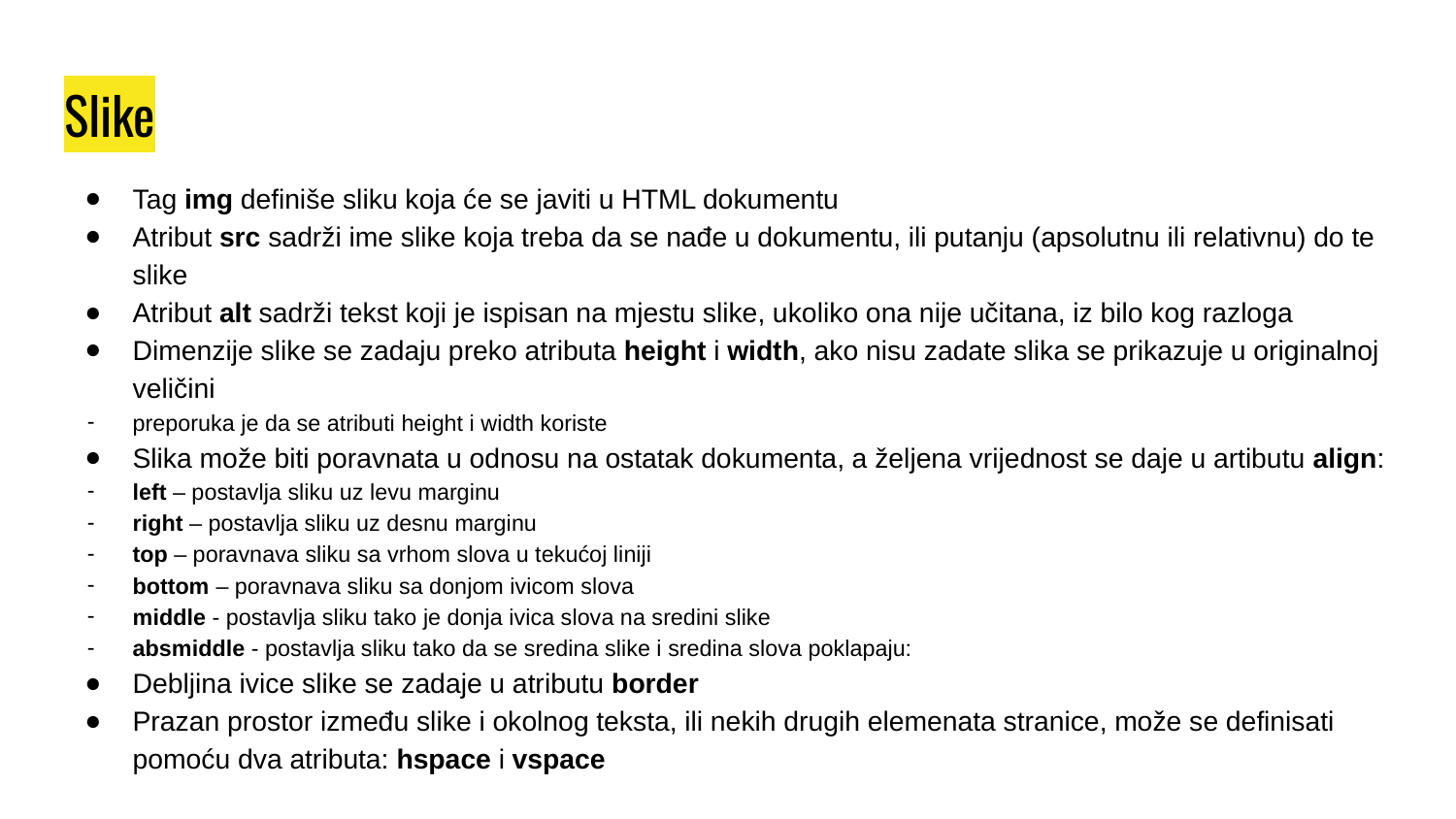

# Slike
Tag img definiše sliku koja će se javiti u HTML dokumentu
Atribut src sadrži ime slike koja treba da se nađe u dokumentu, ili putanju (apsolutnu ili relativnu) do te slike
Atribut alt sadrži tekst koji je ispisan na mjestu slike, ukoliko ona nije učitana, iz bilo kog razloga
Dimenzije slike se zadaju preko atributa height i width, ako nisu zadate slika se prikazuje u originalnoj veličini
preporuka je da se atributi height i width koriste
Slika može biti poravnata u odnosu na ostatak dokumenta, a željena vrijednost se daje u artibutu align:
left – postavlja sliku uz levu marginu
right – postavlja sliku uz desnu marginu
top – poravnava sliku sa vrhom slova u tekućoj liniji
bottom – poravnava sliku sa donjom ivicom slova
middle - postavlja sliku tako je donja ivica slova na sredini slike
absmiddle - postavlja sliku tako da se sredina slike i sredina slova poklapaju:
Debljina ivice slike se zadaje u atributu border
Prazan prostor između slike i okolnog teksta, ili nekih drugih elemenata stranice, može se definisati pomoću dva atributa: hspace i vspace